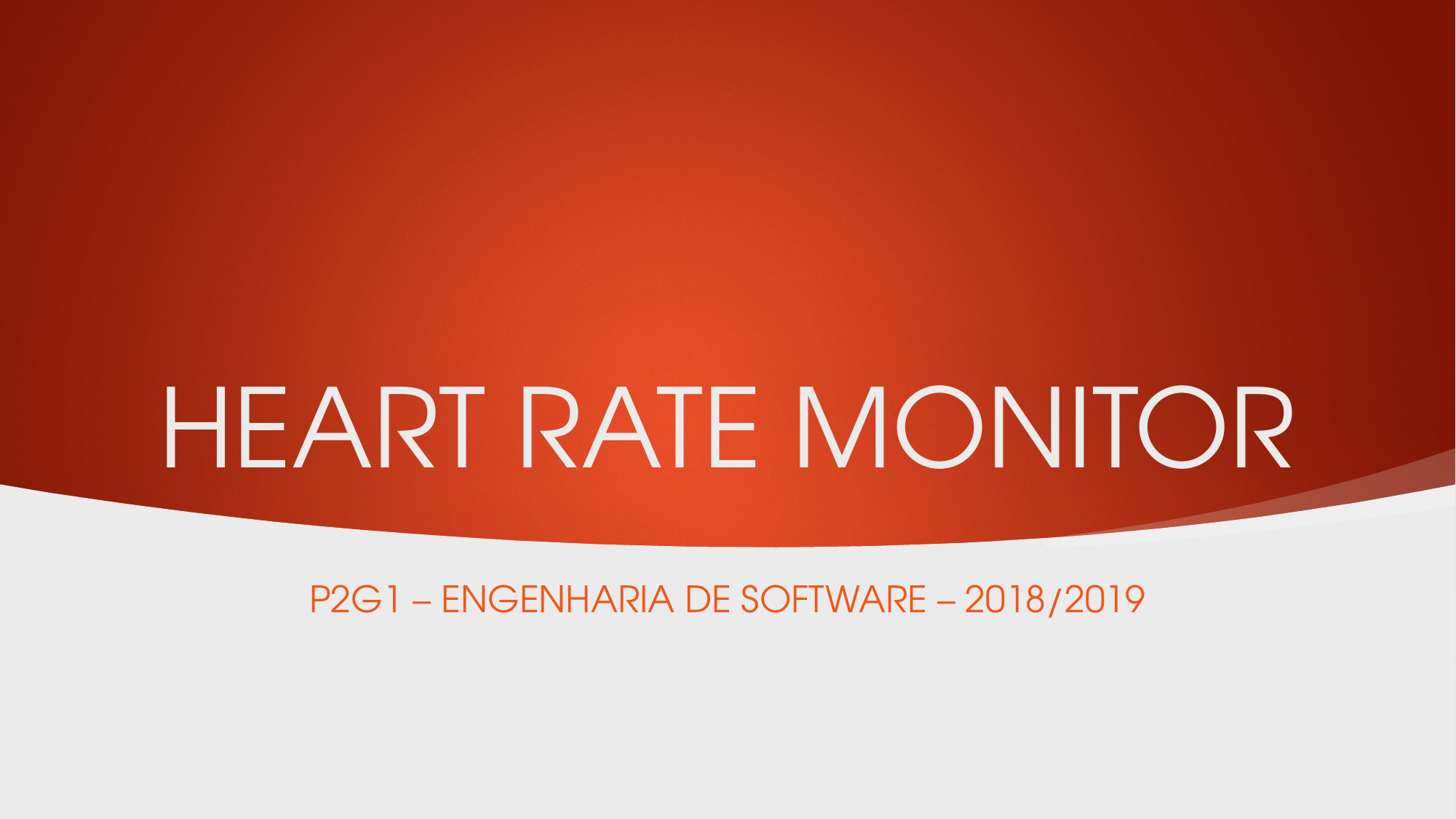

# HEART RATE MONITOR

P2g1 – Engenharia de software – 2018/2019